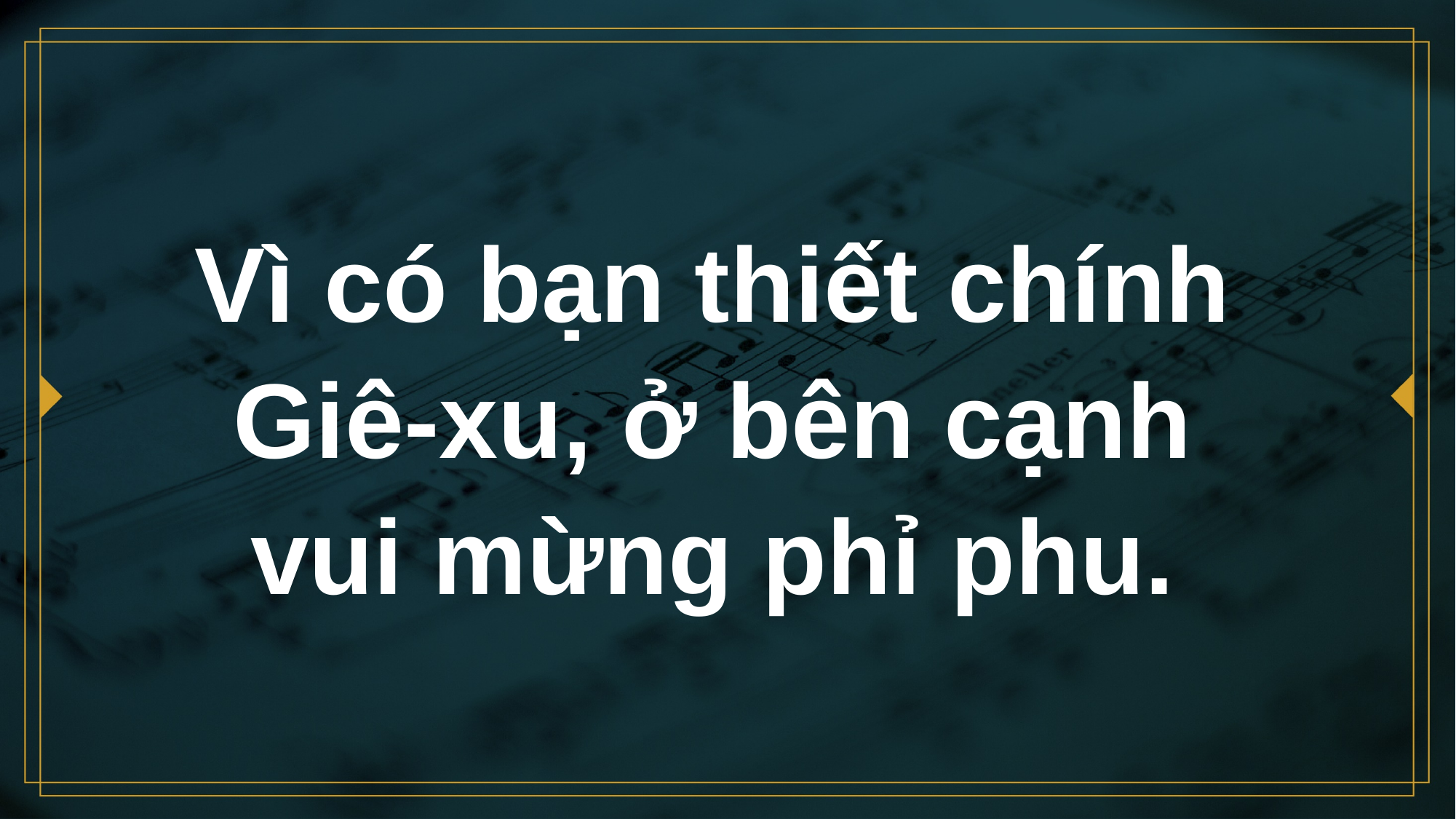

# Vì có bạn thiết chính Giê-xu, ở bên cạnh vui mừng phỉ phu.